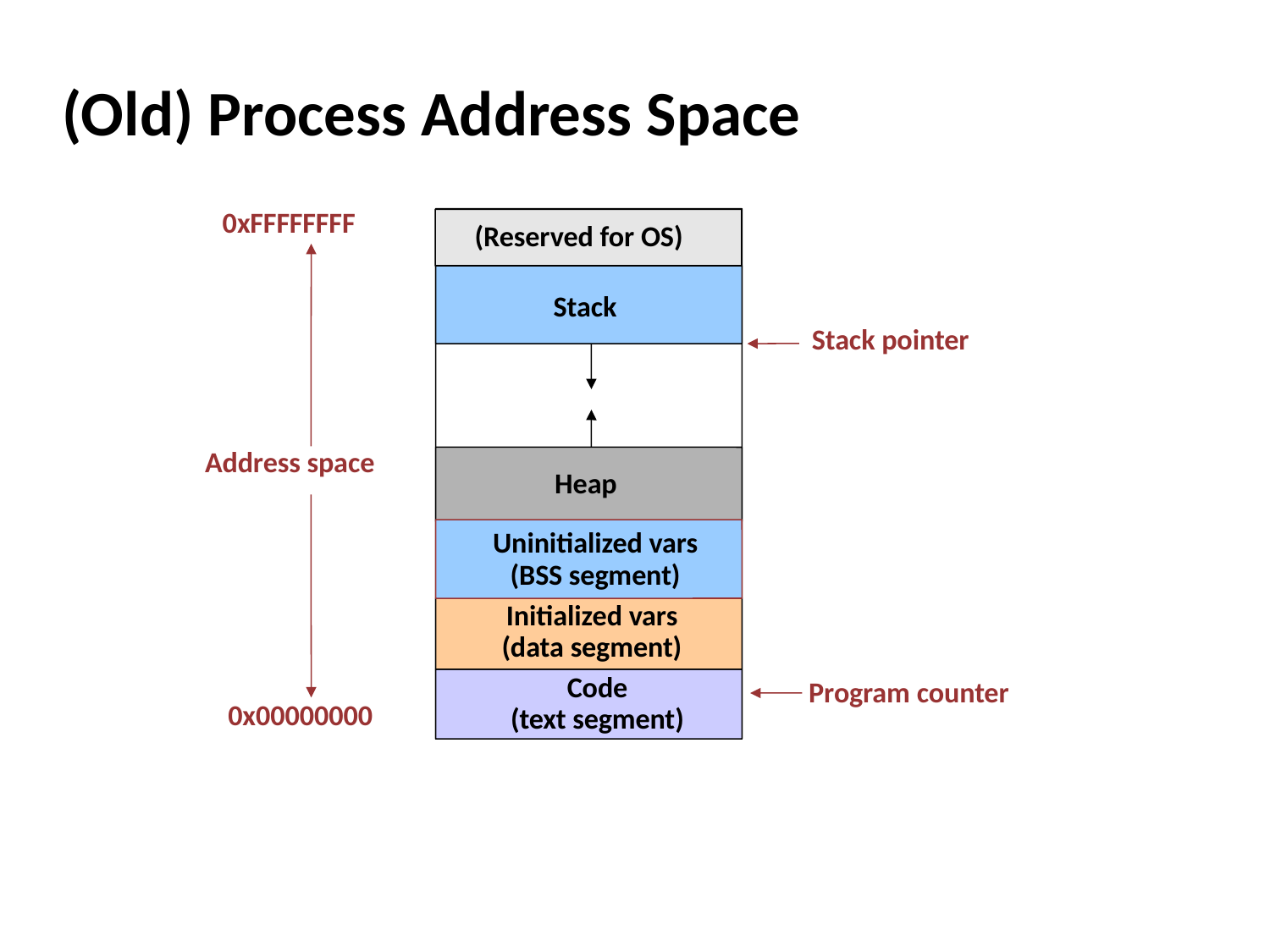

# (Old) Process Address Space
0xFFFFFFFF

(Reserved for OS)‏

Stack
Stack pointer

Address space

Heap

Uninitialized vars
(BSS segment)‏

Initialized vars
(data segment)‏

Code
(text segment)‏
Program counter

0x00000000